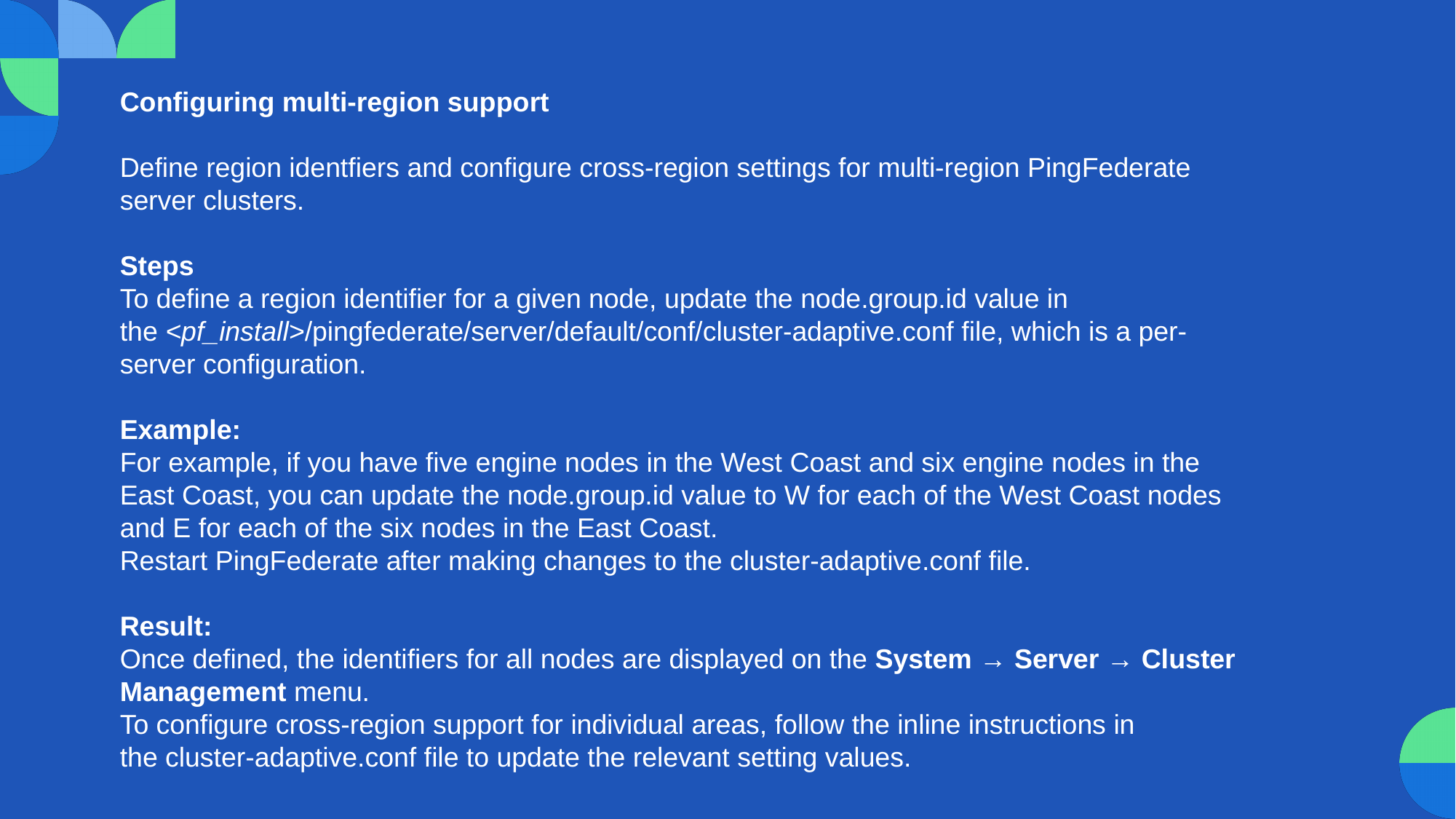

Configuring multi-region support

Define region identfiers and configure cross-region settings for multi-region PingFederate server clusters.

Steps
To define a region identifier for a given node, update the node.group.id value in the <pf_install>/pingfederate/server/default/conf/cluster-adaptive.conf file, which is a per-server configuration.

Example:
For example, if you have five engine nodes in the West Coast and six engine nodes in the East Coast, you can update the node.group.id value to W for each of the West Coast nodes and E for each of the six nodes in the East Coast.
Restart PingFederate after making changes to the cluster-adaptive.conf file.

Result:
Once defined, the identifiers for all nodes are displayed on the System → Server → Cluster Management menu.
To configure cross-region support for individual areas, follow the inline instructions in the cluster-adaptive.conf file to update the relevant setting values.